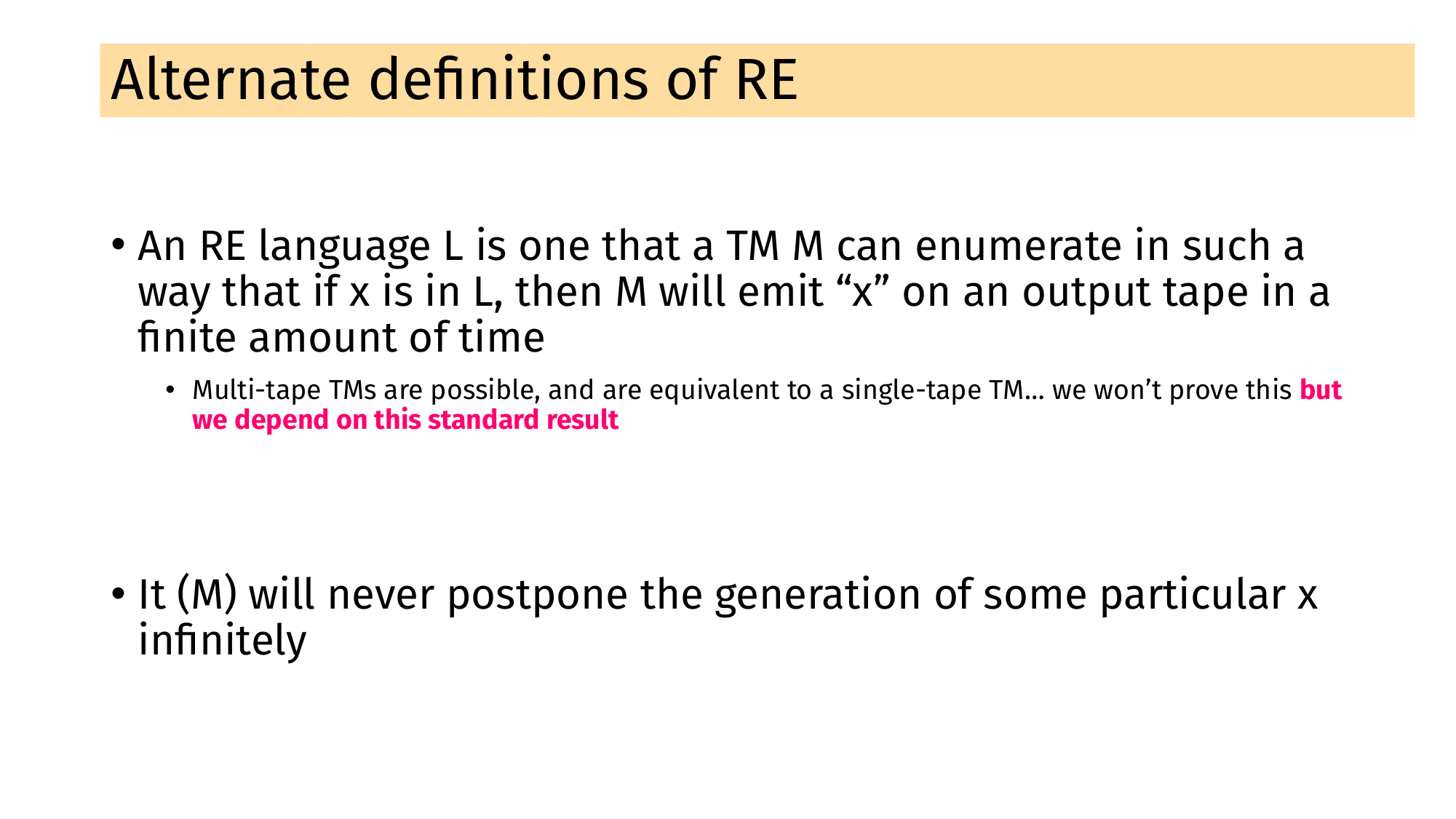

# Alternate definitions of RE
An RE language L is one that a TM M can enumerate in such a way that if x is in L, then M will emit “x” on an output tape in a finite amount of time
Multi-tape TMs are possible, and are equivalent to a single-tape TM… we won’t prove this but we depend on this standard result

It (M) will never postpone the generation of some particular x infinitely